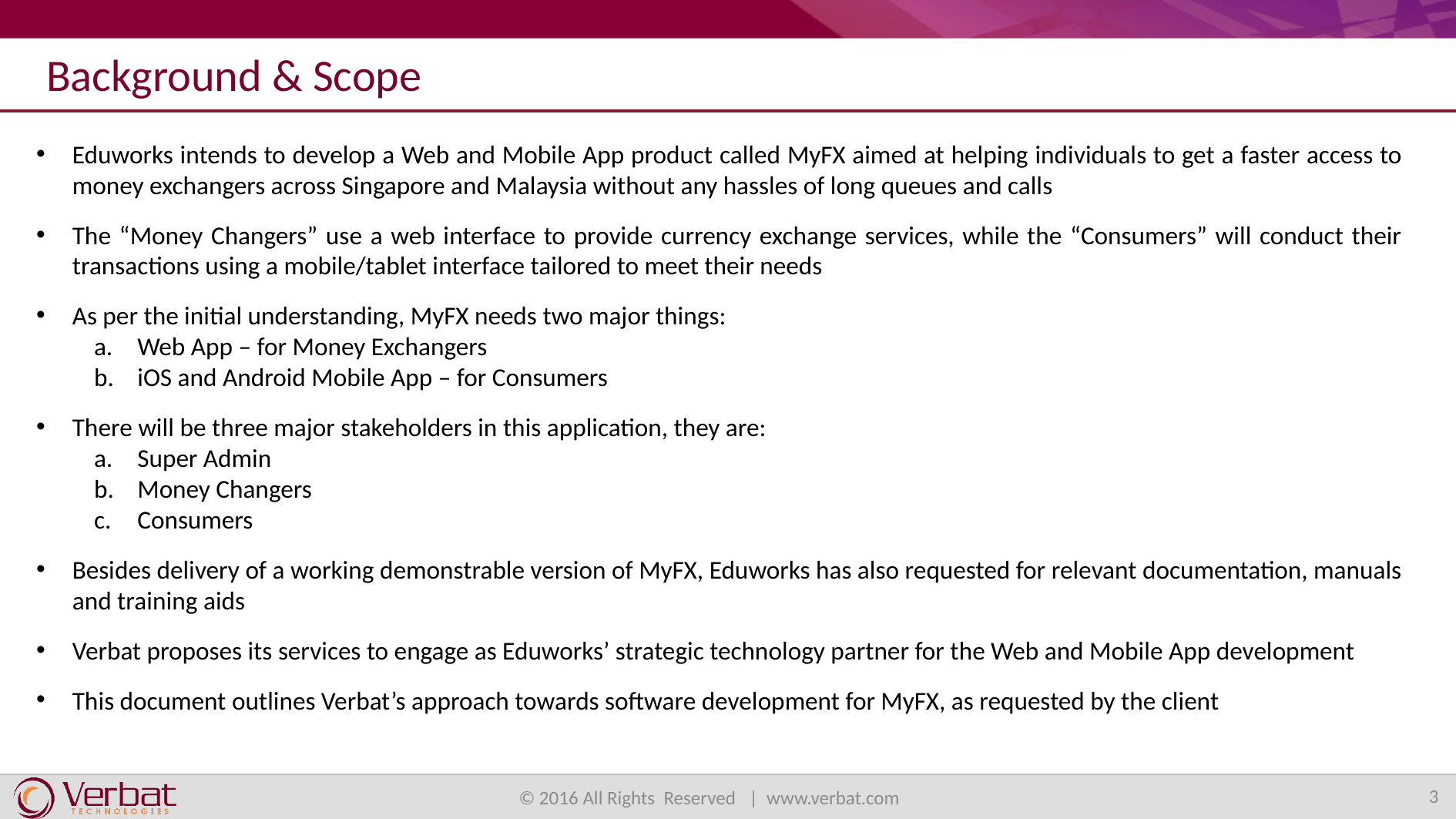

Background & Scope
Eduworks intends to develop a Web and Mobile App product called MyFX aimed at helping individuals to get a faster access to money exchangers across Singapore and Malaysia without any hassles of long queues and calls

The “Money Changers” use a web interface to provide currency exchange services, while the “Consumers” will conduct their transactions using a mobile/tablet interface tailored to meet their needs

As per the initial understanding, MyFX needs two major things:
Web App – for Money Exchangers
iOS and Android Mobile App – for Consumers

There will be three major stakeholders in this application, they are:
Super Admin
Money Changers
Consumers

Besides delivery of a working demonstrable version of MyFX, Eduworks has also requested for relevant documentation, manuals and training aids

Verbat proposes its services to engage as Eduworks’ strategic technology partner for the Web and Mobile App development

This document outlines Verbat’s approach towards software development for MyFX, as requested by the client
3